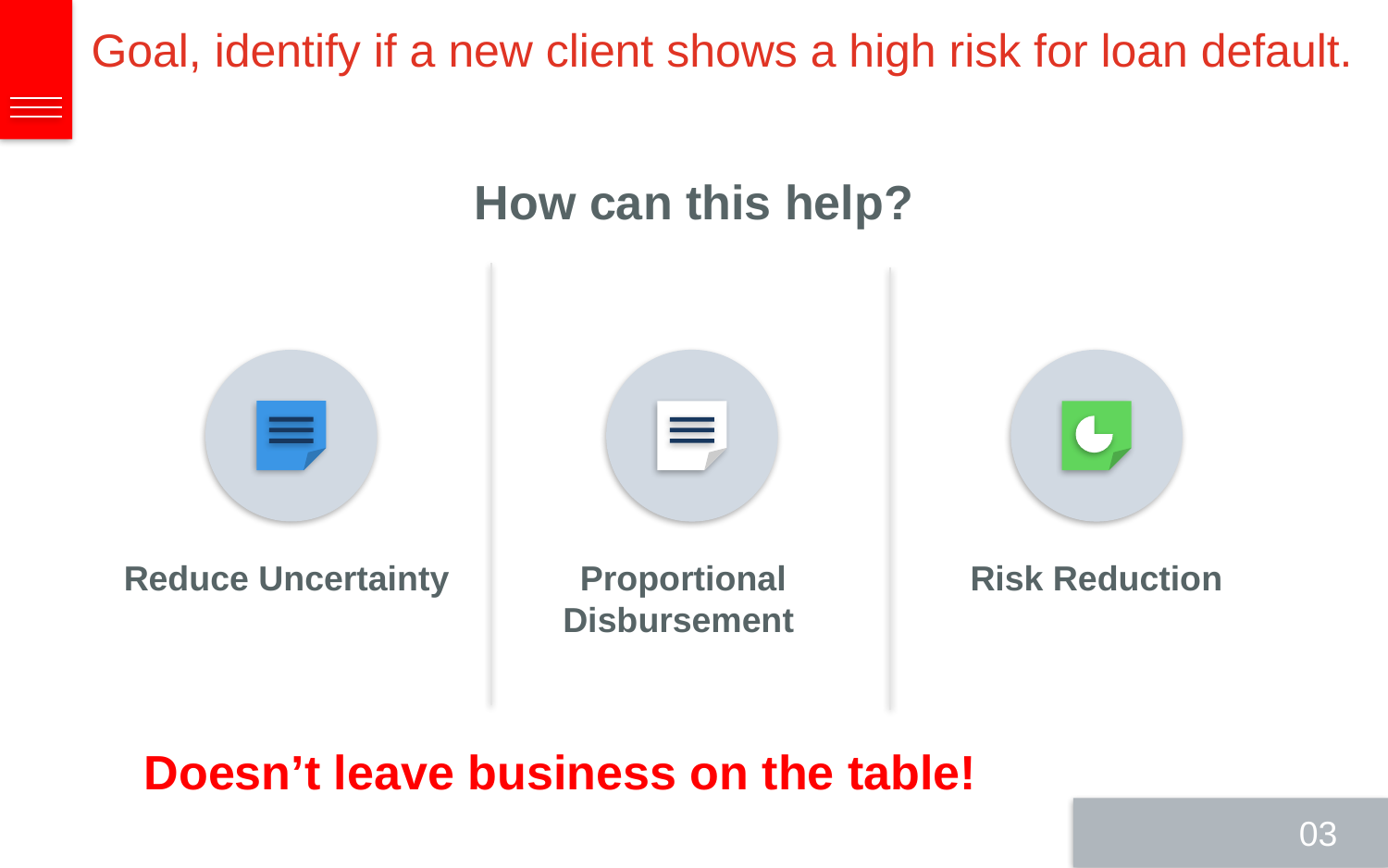

Goal, identify if a new client shows a high risk for loan default.
How can this help?

Reduce Uncertainty
Proportional Disbursement
Risk Reduction
Doesn’t leave business on the table!

03